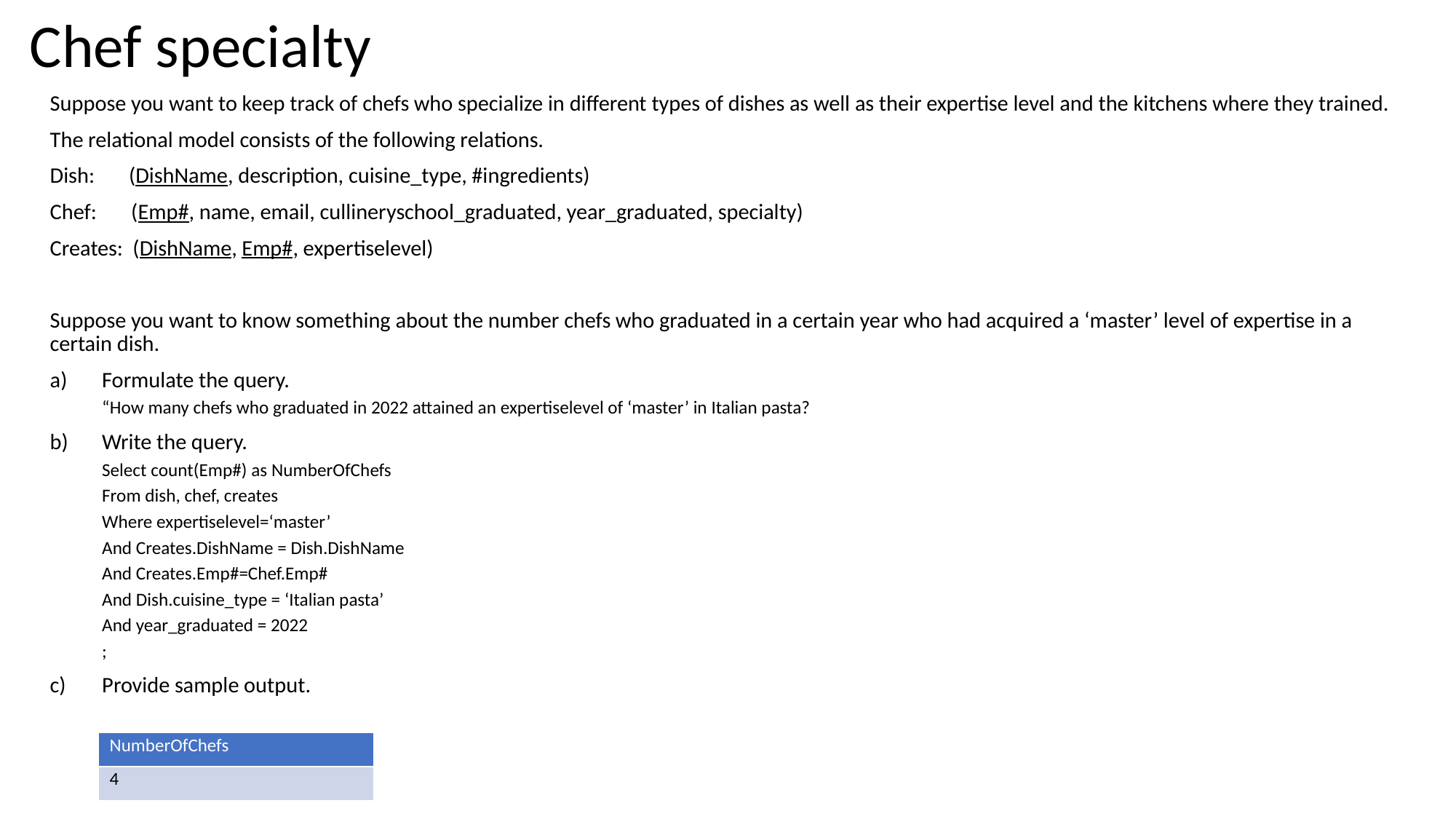

# Chef specialty
Suppose you want to keep track of chefs who specialize in different types of dishes as well as their expertise level and the kitchens where they trained.
The relational model consists of the following relations.
Dish:       (DishName, description, cuisine_type, #ingredients)
Chef:       (Emp#, name, email, cullineryschool_graduated, year_graduated, specialty)
Creates:  (DishName, Emp#, expertiselevel)

Suppose you want to know something about the number chefs who graduated in a certain year who had acquired a ‘master’ level of expertise in a certain dish.
Formulate the query.
“How many chefs who graduated in 2022 attained an expertiselevel of ‘master’ in Italian pasta?
Write the query.
Select count(Emp#) as NumberOfChefs
From dish, chef, creates
Where expertiselevel=‘master’
And Creates.DishName = Dish.DishName
And Creates.Emp#=Chef.Emp#
And Dish.cuisine_type = ‘Italian pasta’
And year_graduated = 2022
;
Provide sample output.

| NumberOfChefs |
| --- |
| 4 |